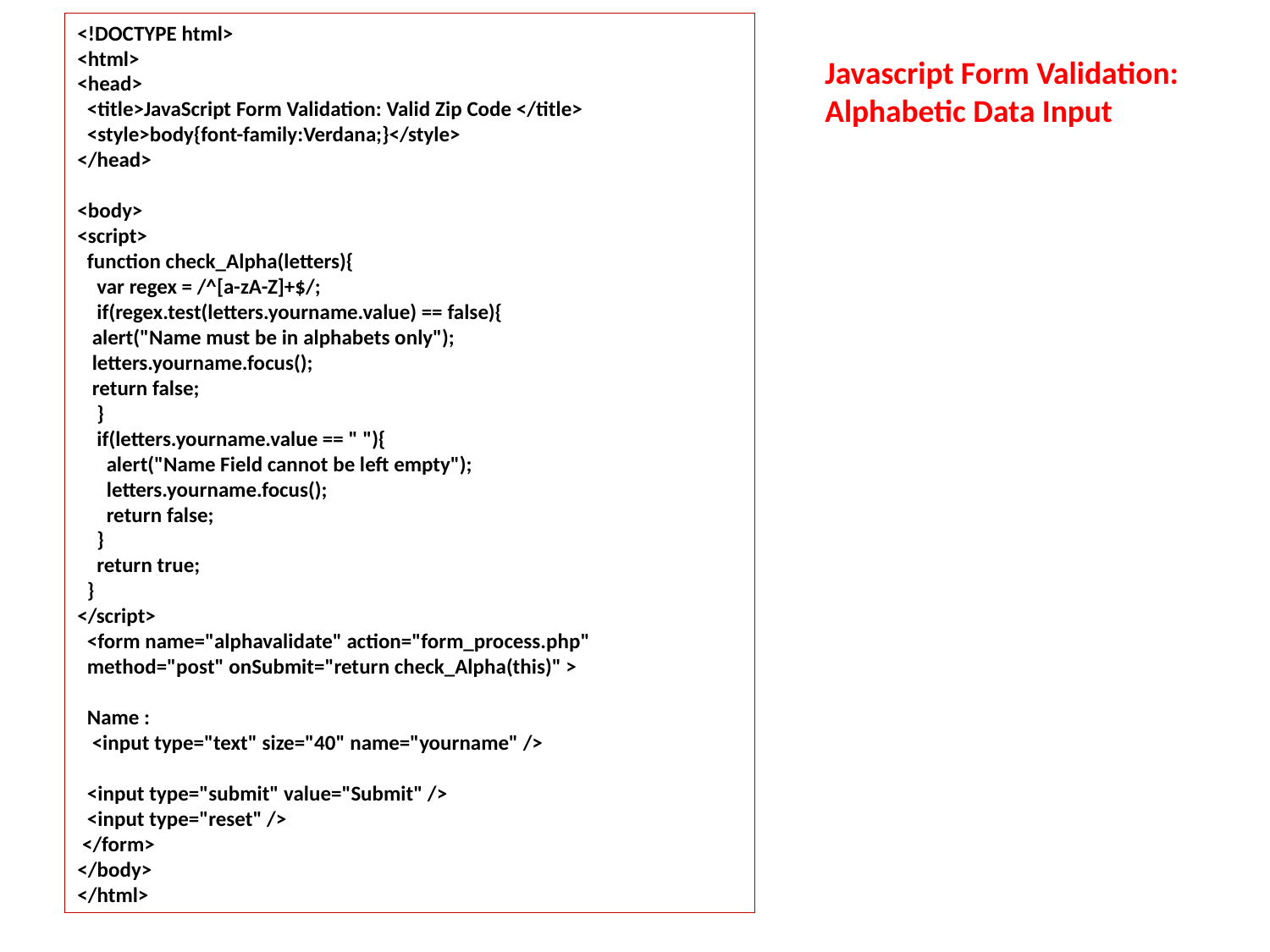

<!DOCTYPE html>
<html>
<head>
  <title>JavaScript Form Validation: Valid Zip Code </title>
  <style>body{font-family:Verdana;}</style>
</head>

<body>
<script>
  function check_Alpha(letters){
    var regex = /^[a-zA-Z]+$/;
    if(regex.test(letters.yourname.value) == false){
   alert("Name must be in alphabets only");
   letters.yourname.focus();
   return false;
    }
    if(letters.yourname.value == " "){
      alert("Name Field cannot be left empty");
      letters.yourname.focus();
      return false;
    }
    return true;
  }
</script>
  <form name="alphavalidate" action="form_process.php"
  method="post" onSubmit="return check_Alpha(this)" >

  Name :
   <input type="text" size="40" name="yourname" />

  <input type="submit" value="Submit" />
  <input type="reset" />
 </form>
</body>
</html>
Javascript Form Validation: Alphabetic Data Input